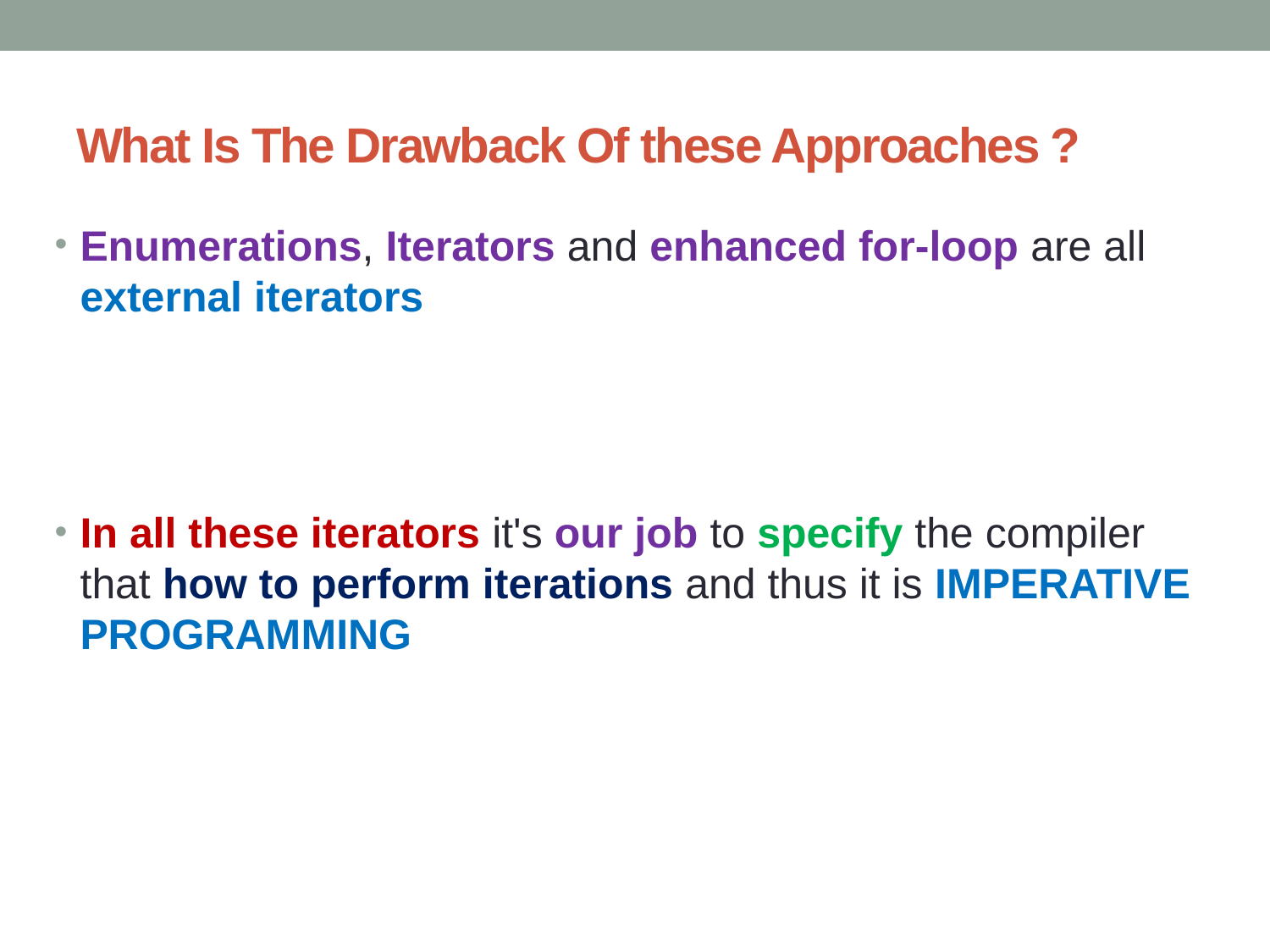

# What Is The Drawback Of these Approaches ?
Enumerations, Iterators and enhanced for-loop are all external iterators

In all these iterators it's our job to specify the compiler that how to perform iterations and thus it is IMPERATIVE PROGRAMMING